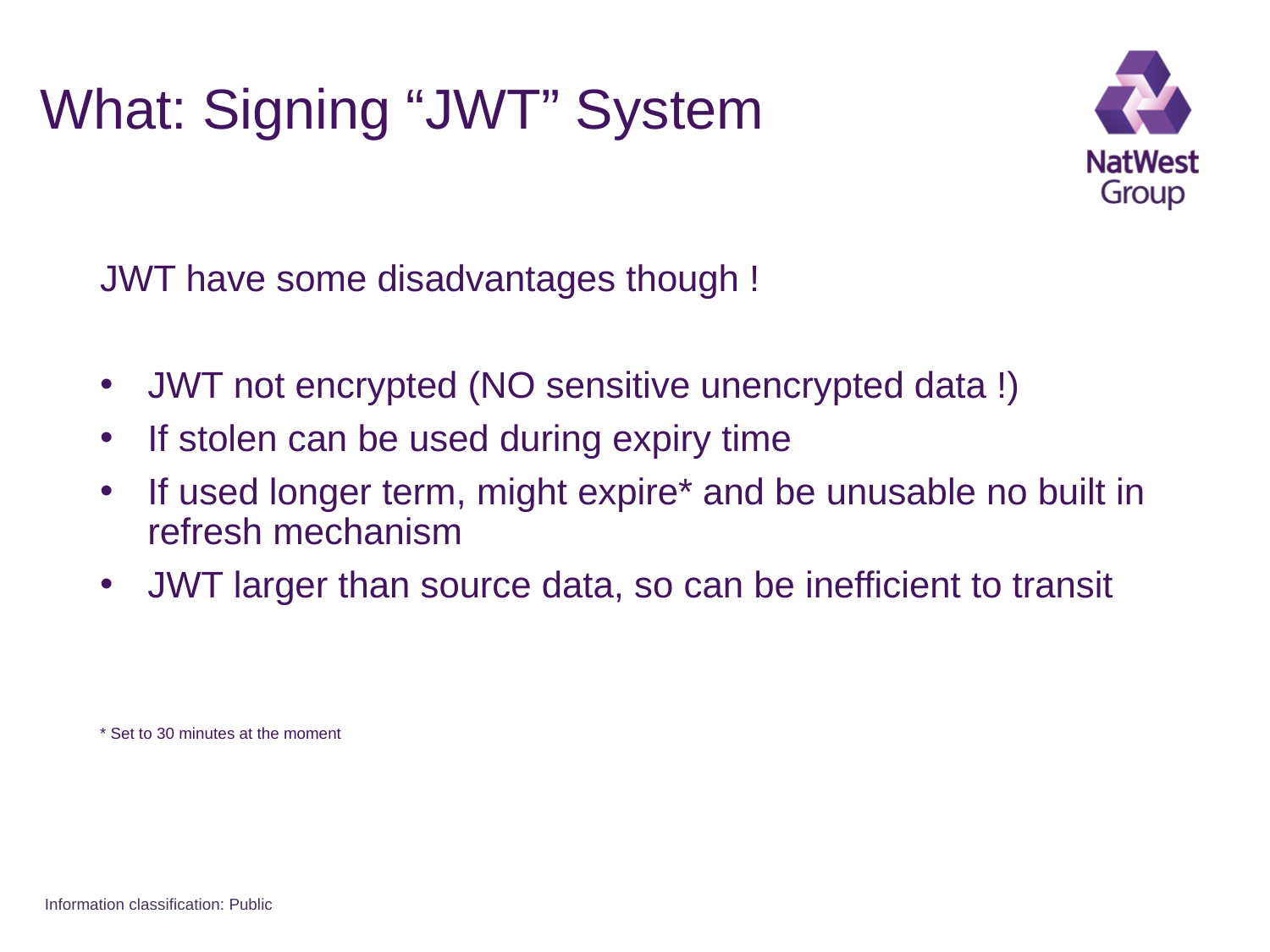

# What: Signing “JWT” System
JWT have some disadvantages though !

JWT not encrypted (NO sensitive unencrypted data !)
If stolen can be used during expiry time
If used longer term, might expire* and be unusable no built in refresh mechanism
JWT larger than source data, so can be inefficient to transit

* Set to 30 minutes at the moment